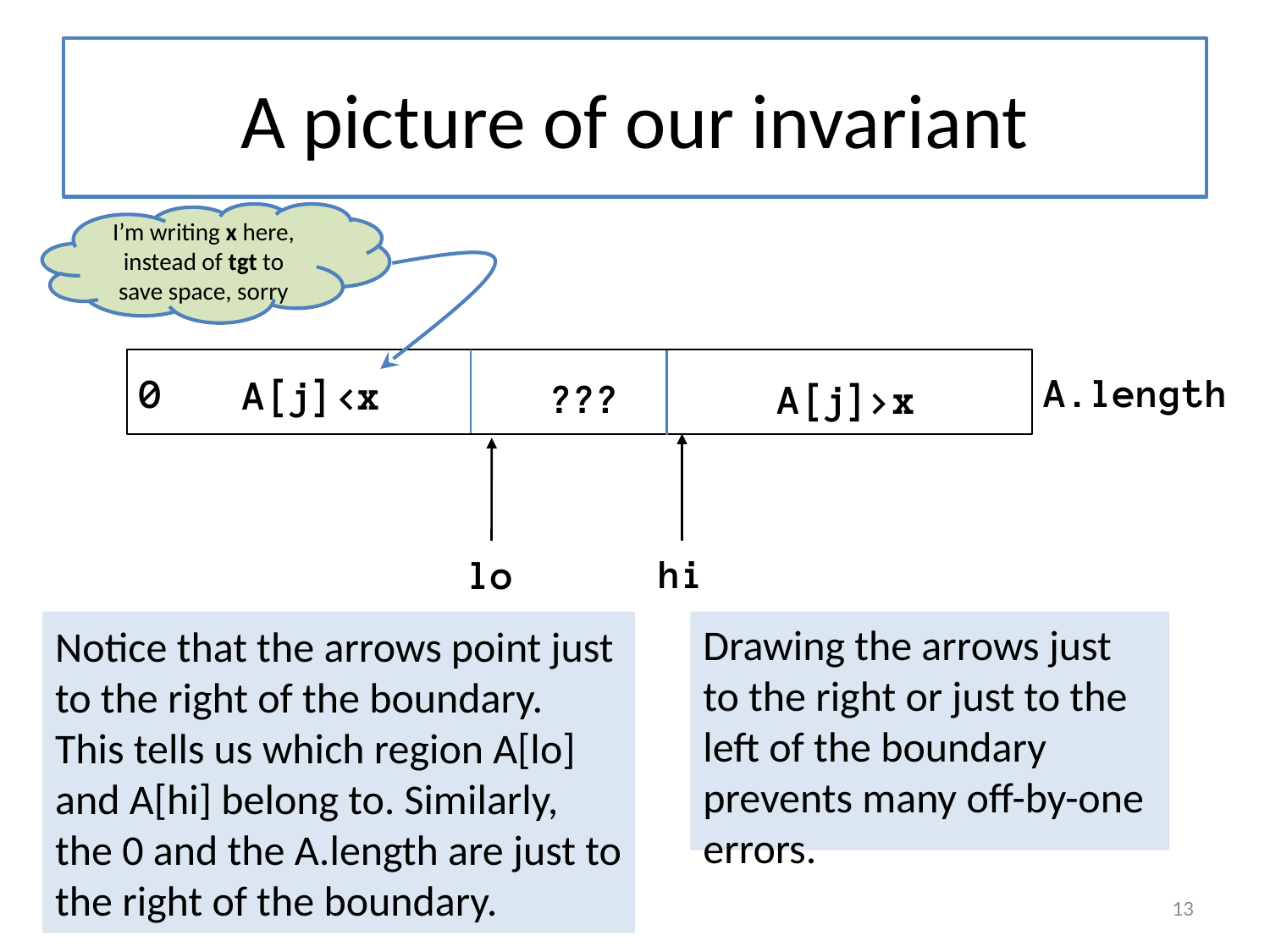

# A picture of our invariant
I’m writing x here, instead of tgt to save space, sorry

0
A[j]<x
???
A[j]>x
hi
lo
A.length
Drawing the arrows just to the right or just to the left of the boundary prevents many off-by-one errors.
Notice that the arrows point just to the right of the boundary.  This tells us which region A[lo] and A[hi] belong to. Similarly, the 0 and the A.length are just to the right of the boundary.
13